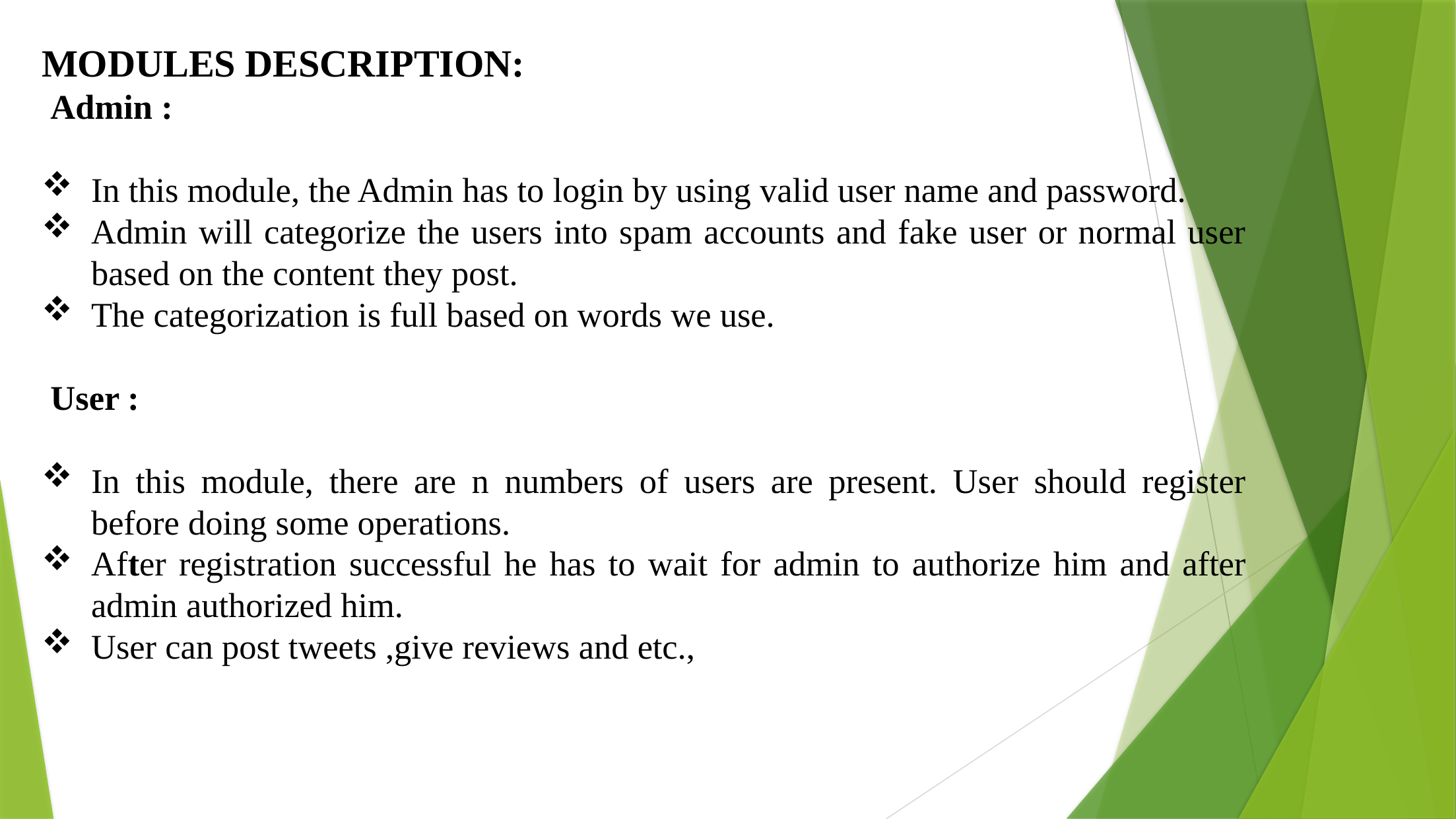

MODULES DESCRIPTION:
 Admin :

In this module, the Admin has to login by using valid user name and password.
Admin will categorize the users into spam accounts and fake user or normal user based on the content they post.
The categorization is full based on words we use.

 User :

In this module, there are n numbers of users are present. User should register before doing some operations.
After registration successful he has to wait for admin to authorize him and after admin authorized him.
User can post tweets ,give reviews and etc.,